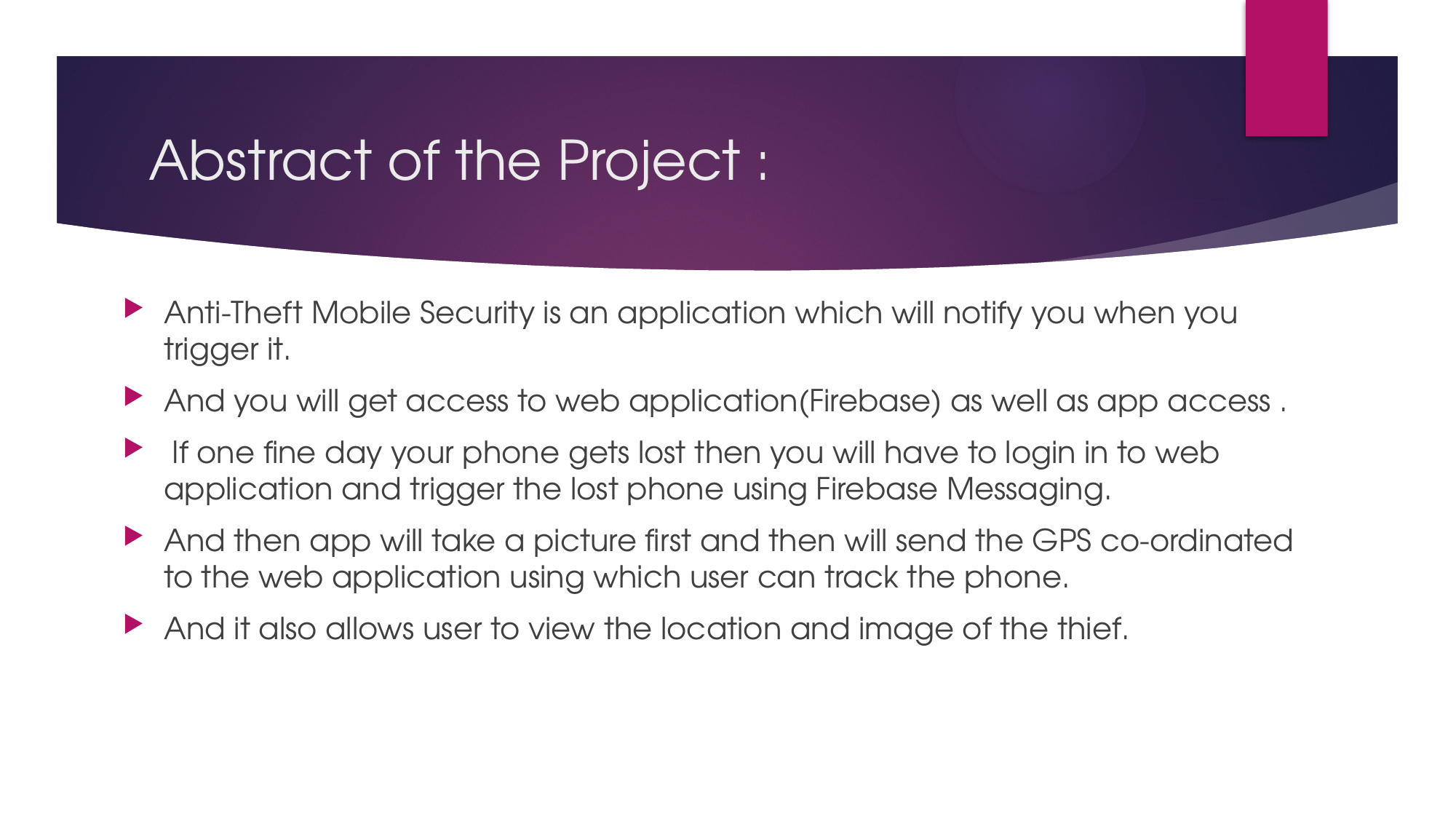

# Abstract of the Project :
Anti-Theft Mobile Security is an application which will notify you when you trigger it.
And you will get access to web application(Firebase) as well as app access .
 If one fine day your phone gets lost then you will have to login in to web application and trigger the lost phone using Firebase Messaging.
And then app will take a picture first and then will send the GPS co-ordinated to the web application using which user can track the phone.
And it also allows user to view the location and image of the thief.